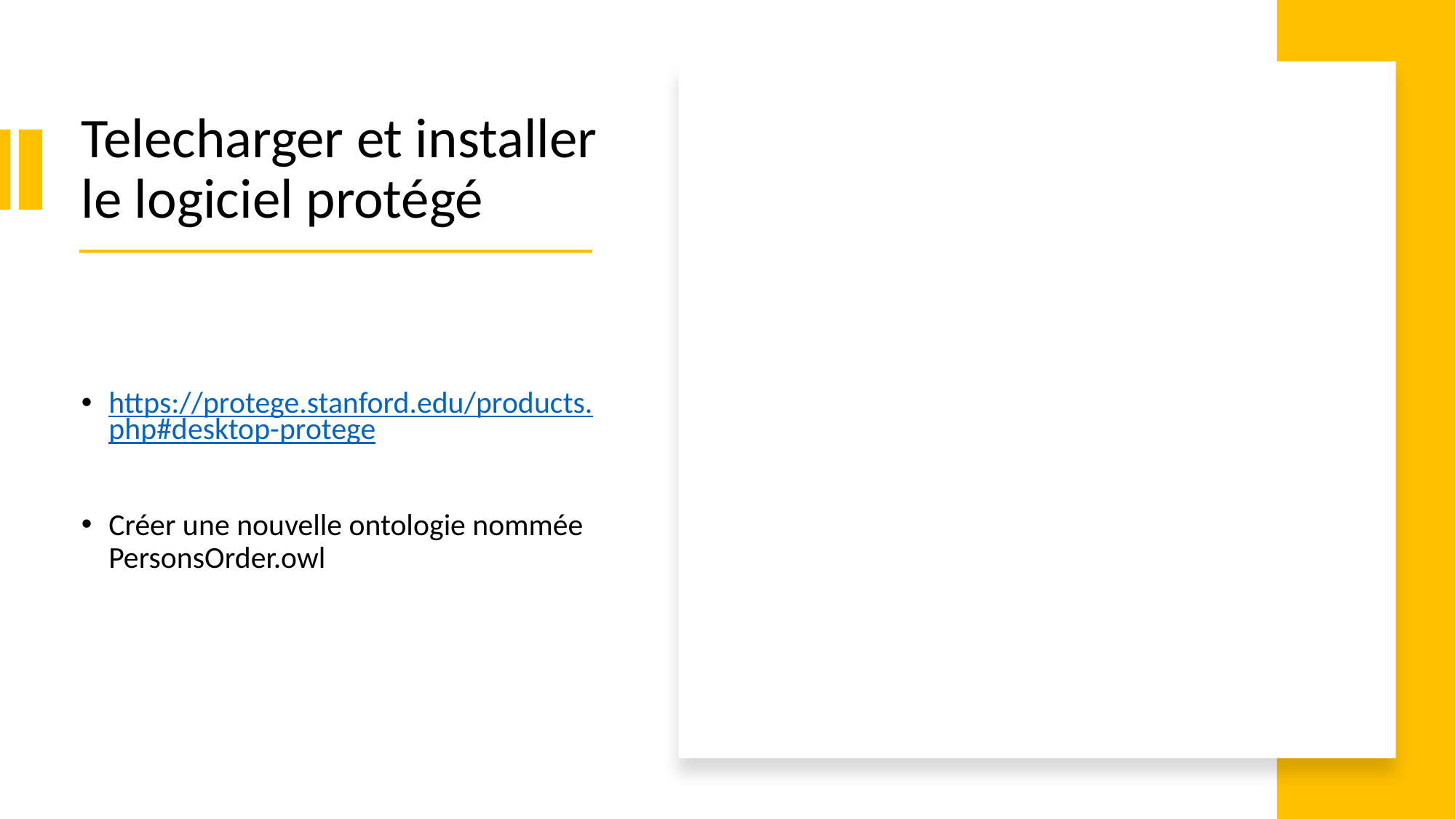

# Telecharger et installer le logiciel protégé

https://protege.stanford.edu/products.php#desktop-protege

Créer une nouvelle ontologie nommée PersonsOrder.owl